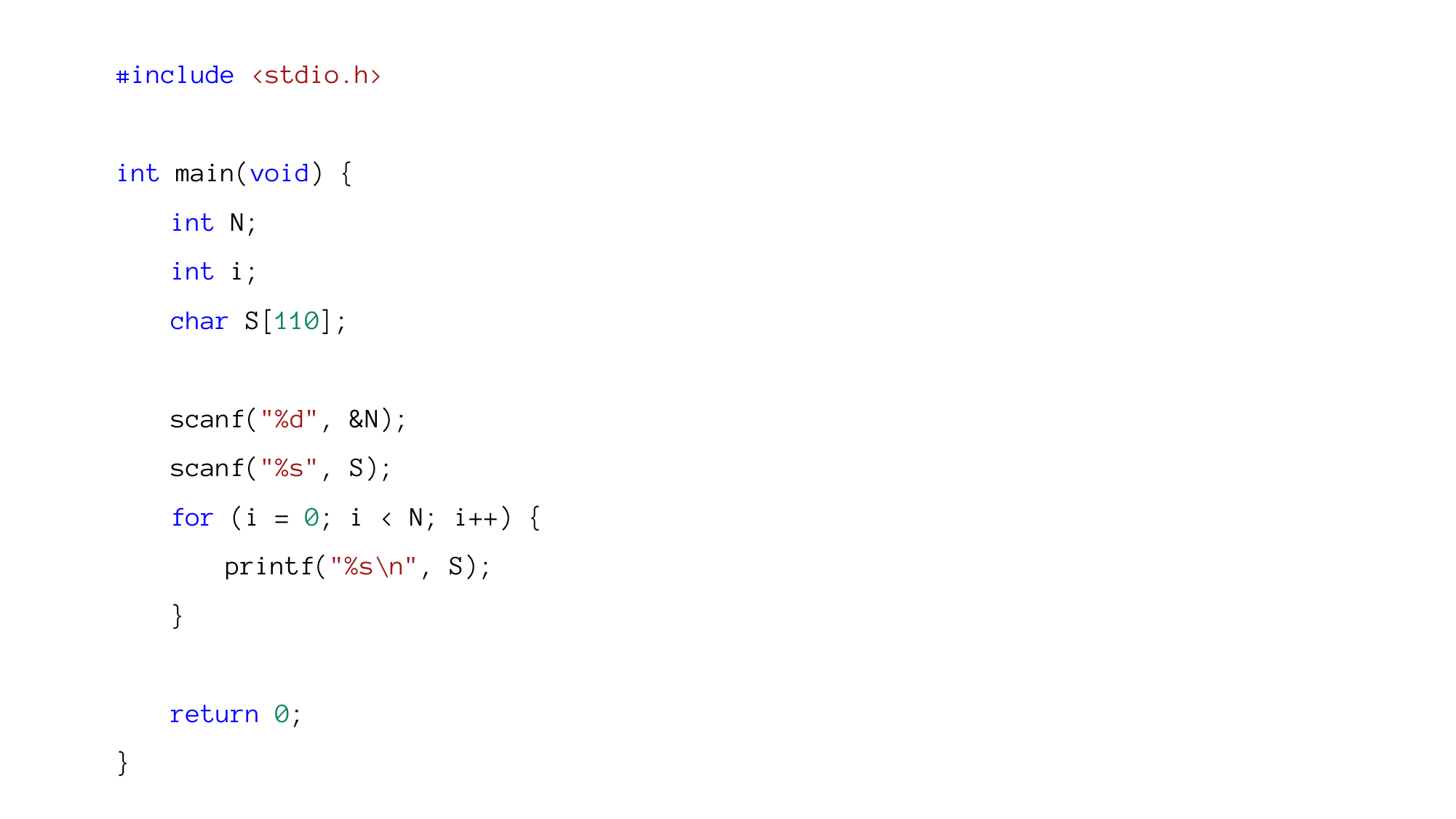

#include <stdio.h>
int main(void) {
int N;
int i;
char S[110];
scanf("%d", &N);
scanf("%s", S);
for (i = 0; i < N; i++) {
printf("%s\n", S);
}
return 0;
}